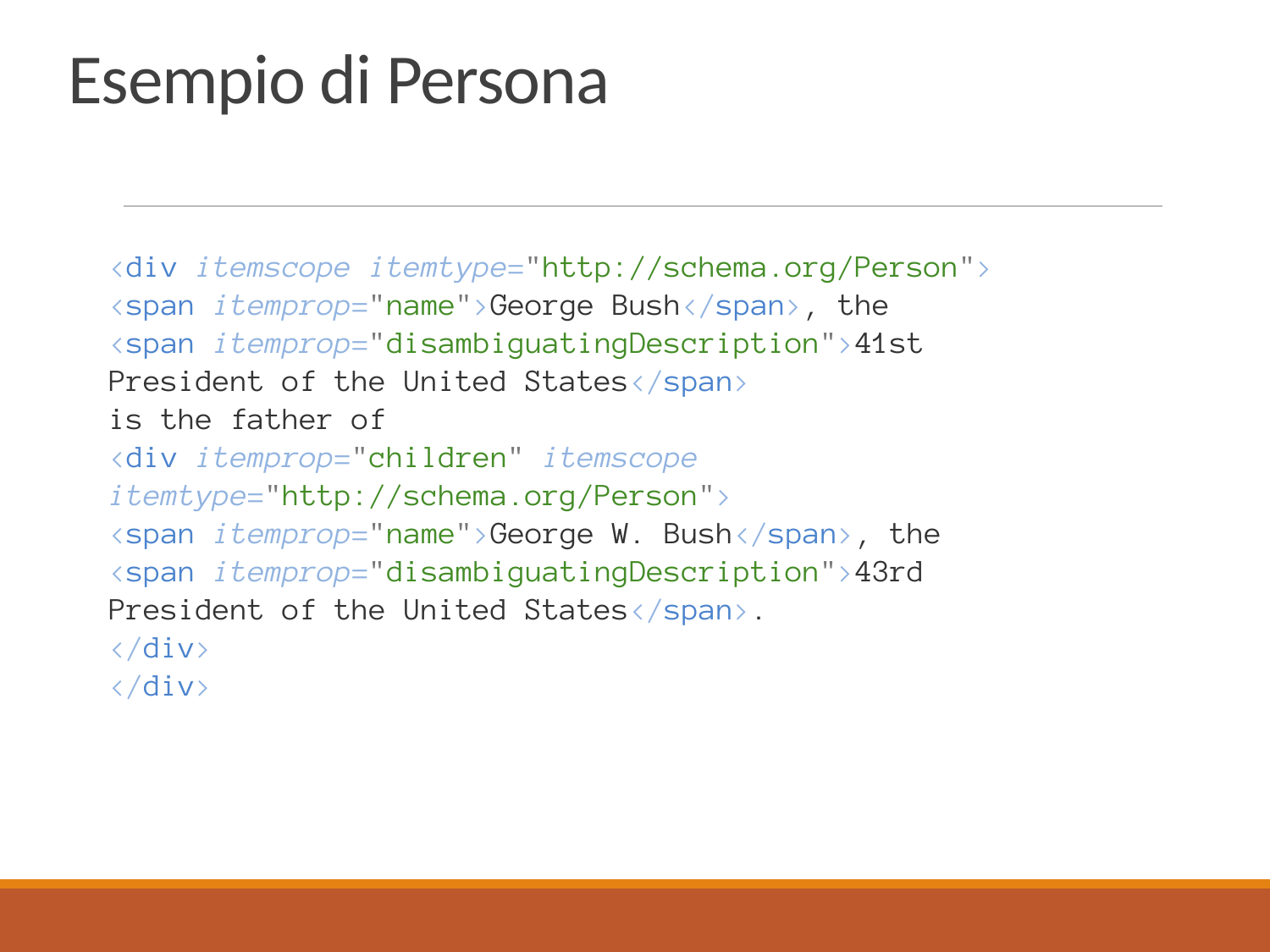

# Esempio di Persona
<div itemscope itemtype="http://schema.org/Person">
<span itemprop="name">George Bush</span>, the
<span itemprop="disambiguatingDescription">41st President of the United States</span>
is the father of
<div itemprop="children" itemscope itemtype="http://schema.org/Person">
<span itemprop="name">George W. Bush</span>, the
<span itemprop="disambiguatingDescription">43rd President of the United States</span>.
</div>
</div>